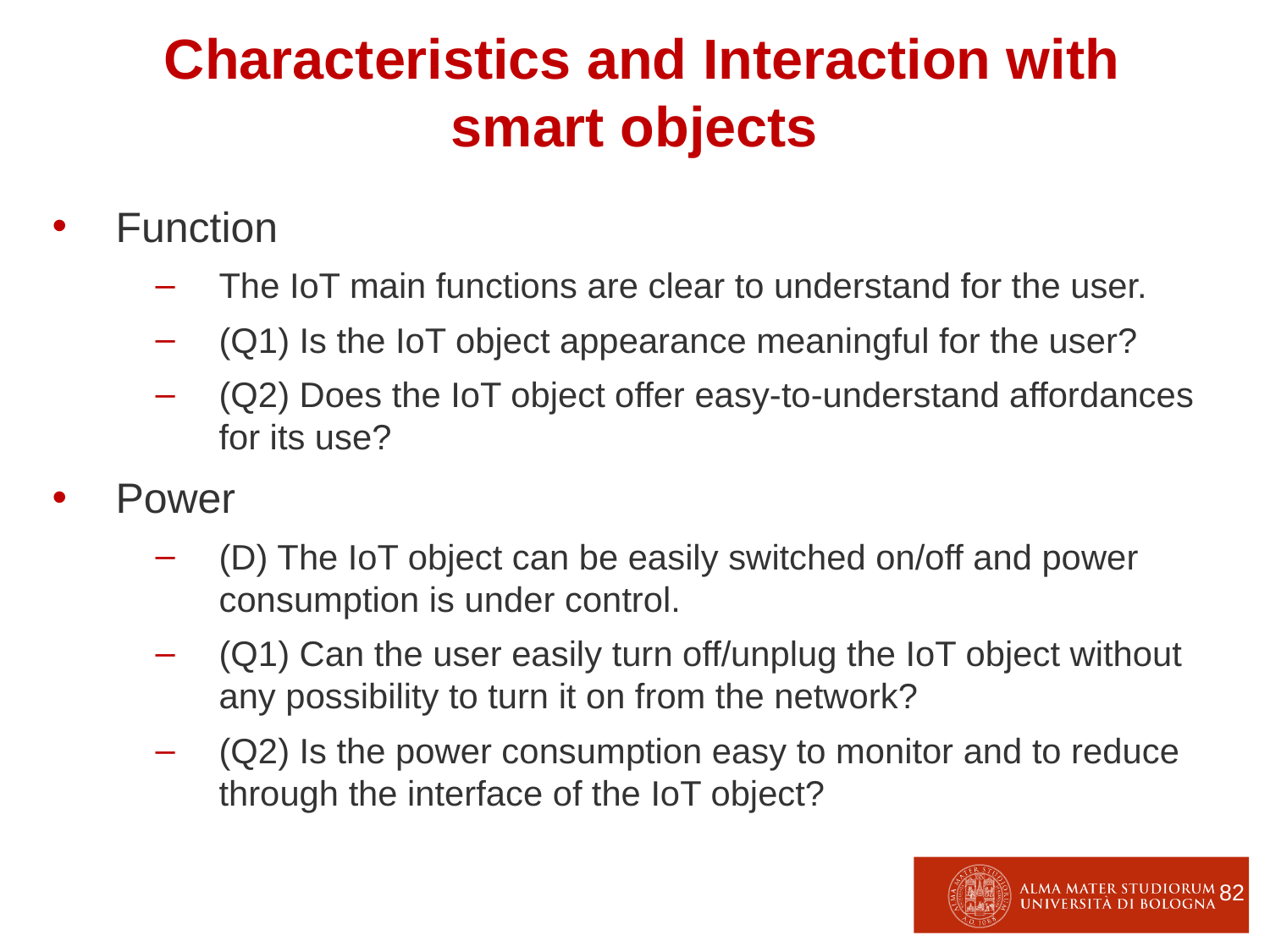

Characteristics and Interaction with smart objects
Function
The IoT main functions are clear to understand for the user.
(Q1) Is the IoT object appearance meaningful for the user?
(Q2) Does the IoT object offer easy-to-understand affordances for its use?
Power
(D) The IoT object can be easily switched on/off and power consumption is under control.
(Q1) Can the user easily turn off/unplug the IoT object without any possibility to turn it on from the network?
(Q2) Is the power consumption easy to monitor and to reduce through the interface of the IoT object?
82